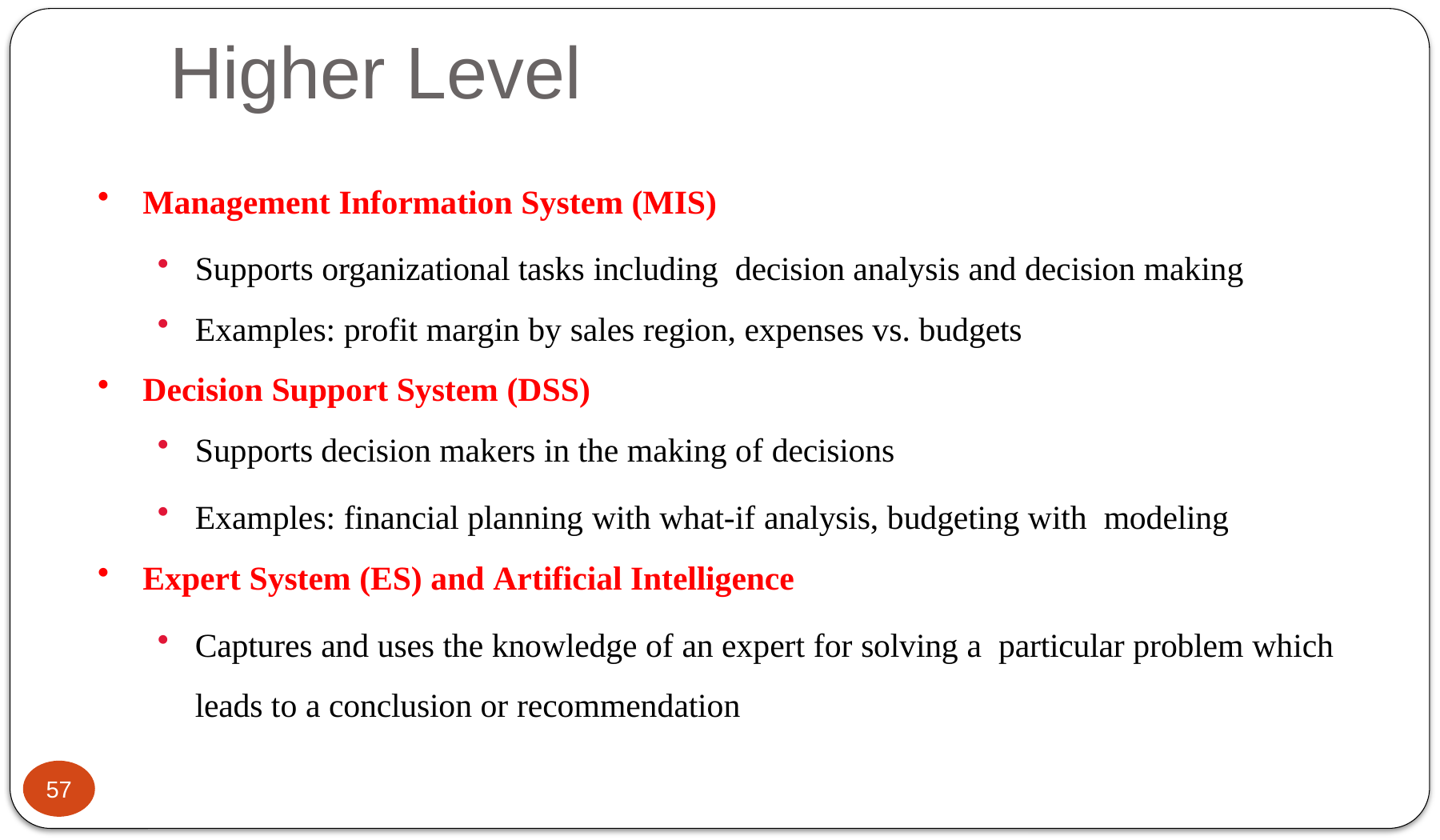

# Higher Level
Management Information System (MIS)
Supports organizational tasks including  decision analysis and decision making
Examples: profit margin by sales region, expenses vs. budgets
Decision Support System (DSS)
Supports decision makers in the making of decisions
Examples: financial planning with what-if analysis, budgeting with  modeling
Expert System (ES) and Artificial Intelligence
Captures and uses the knowledge of an expert for solving a  particular problem which leads to a conclusion or recommendation
57